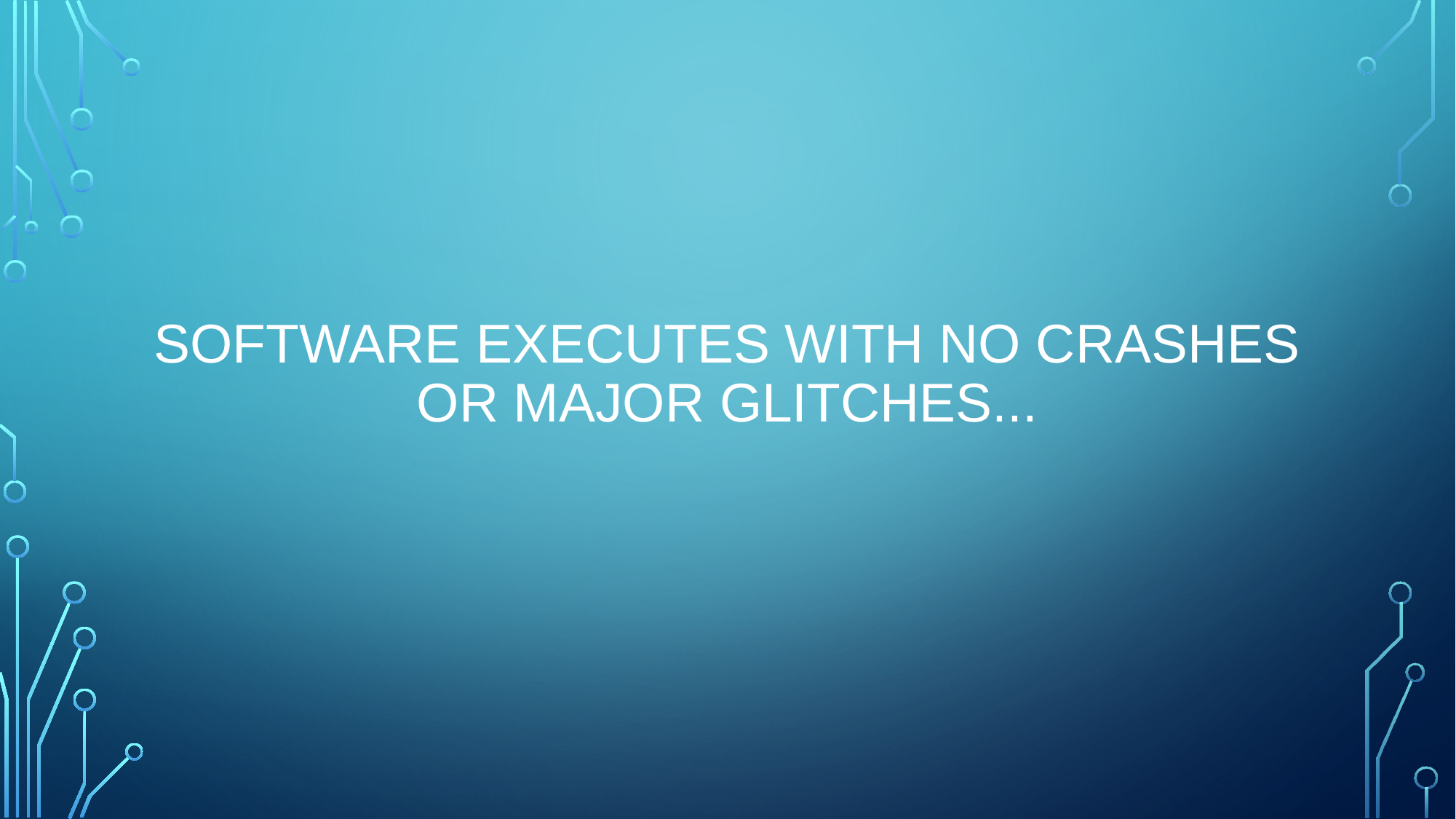

# Software executes with no crashes or major glitches...